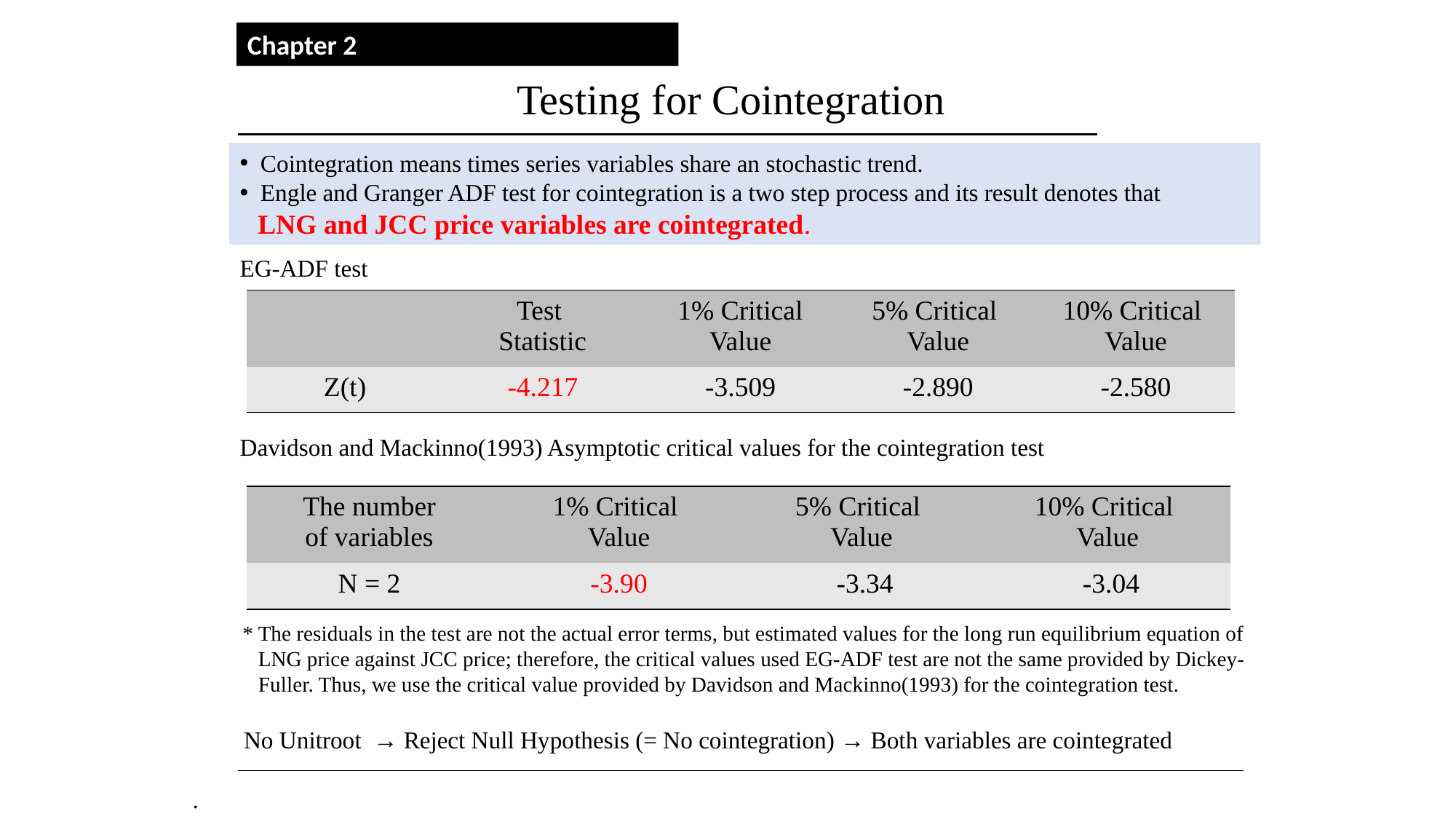

Chapter 2
Testing for Cointegration
  Cointegration means times series variables share an stochastic trend.
  Engle and Granger ADF test for cointegration is a two step process and its result denotes that
   LNG and JCC price variables are cointegrated.
EG-ADF test
|  | Test Statistic | 1% Critical Value | 5% Critical Value | 10% Critical Value |
| --- | --- | --- | --- | --- |
| Z(t) | -4.217 | -3.509 | -2.890 | -2.580 |
Davidson and Mackinno(1993) Asymptotic critical values for the cointegration test
| The number of variables | 1% Critical Value | 5% Critical Value | 10% Critical Value |
| --- | --- | --- | --- |
| N = 2 | -3.90 | -3.34 | -3.04 |
   * The residuals in the test are not the actual error terms, but estimated values for the long run equilibrium equation of
      LNG price against JCC price; therefore, the critical values used EG-ADF test are not the same provided by Dickey-
      Fuller. Thus, we use the critical value provided by Davidson and Mackinno(1993) for the cointegration test.
No Unitroot  → Reject Null Hypothesis (= No cointegration) → Both variables are cointegrated
.